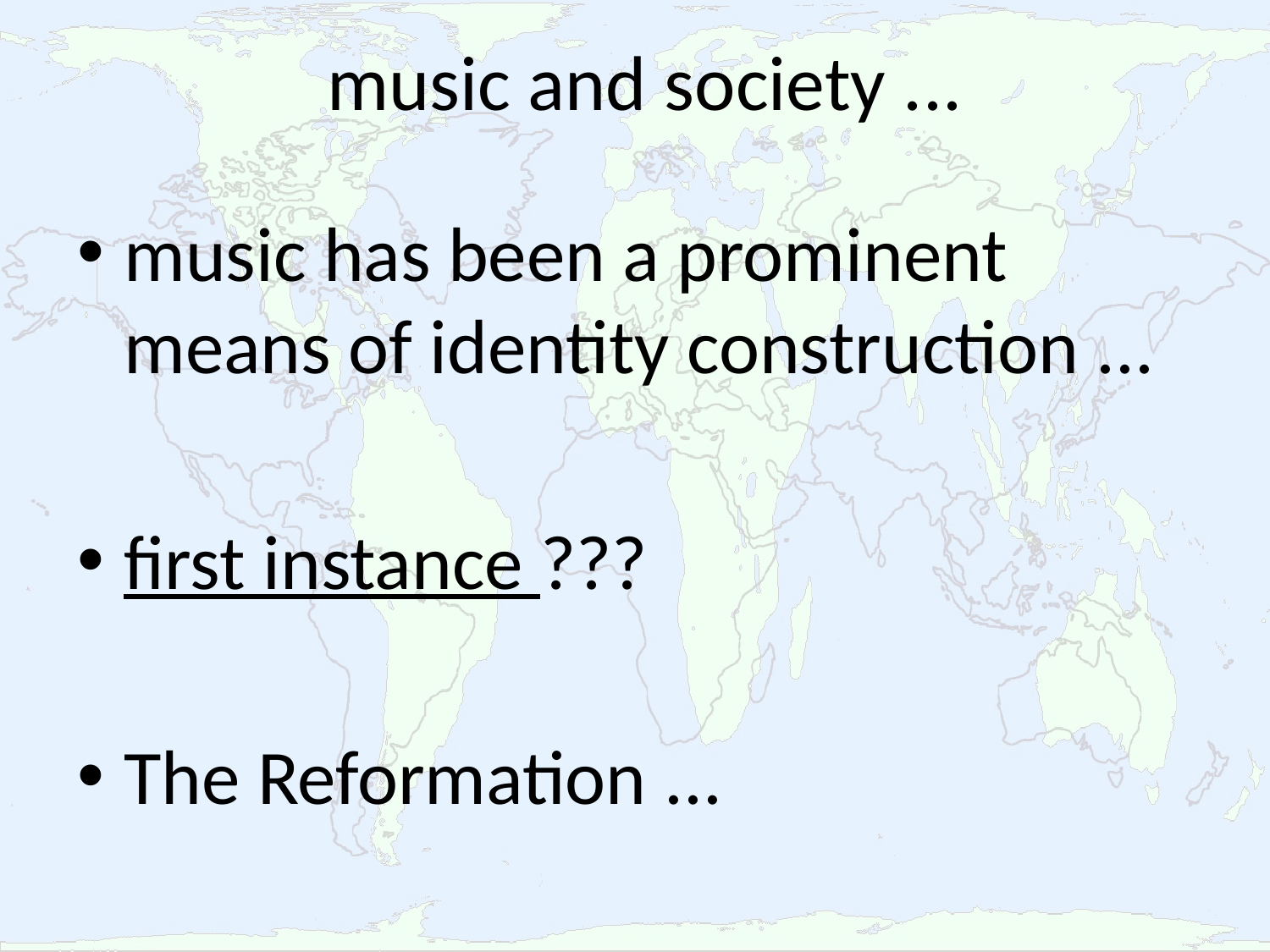

# music and society ...

music has been a prominent means of identity construction ...

first instance ???

The Reformation ...